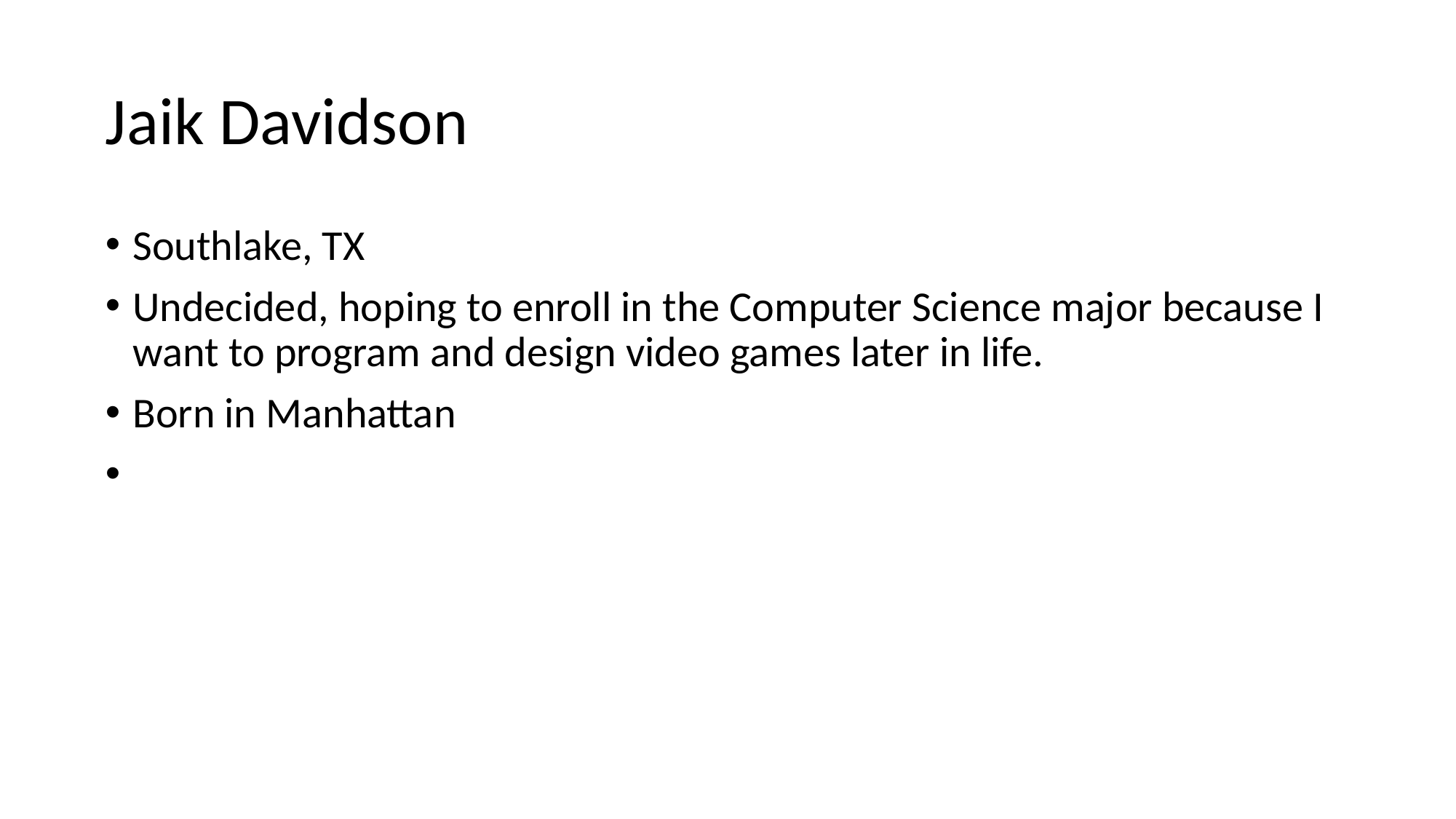

# Jaik Davidson
Southlake, TX
Undecided, hoping to enroll in the Computer Science major because I want to program and design video games later in life.
Born in Manhattan